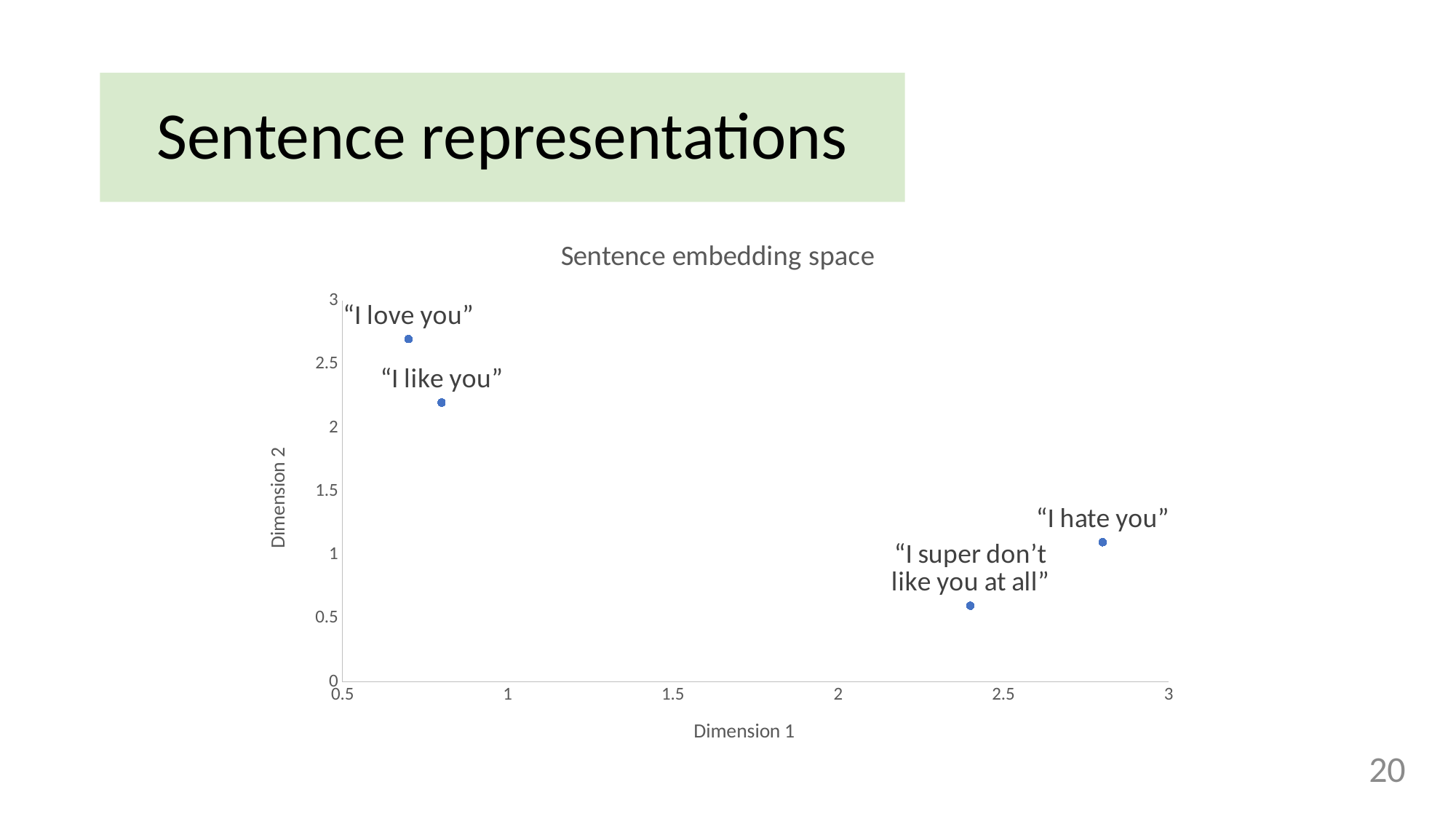

# Sentence representations

### Chart: Sentence embedding space

| Category | Dimension 2 |
|---|---|
20